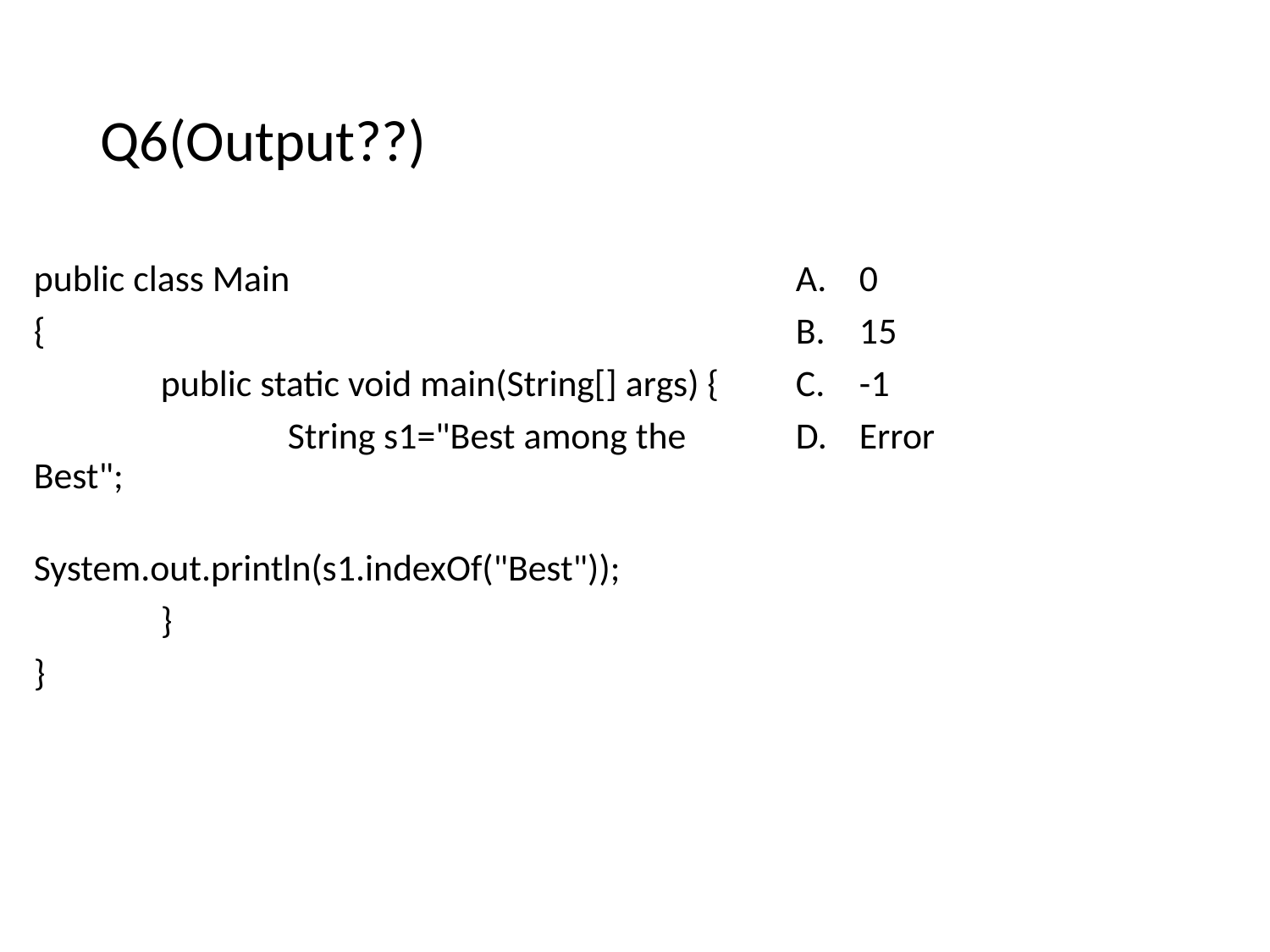

# Q6(Output??)
public class Main
{
	public static void main(String[] args) {
		String s1="Best among the Best";
		System.out.println(s1.indexOf("Best"));
	}
}

0
15
-1
Error